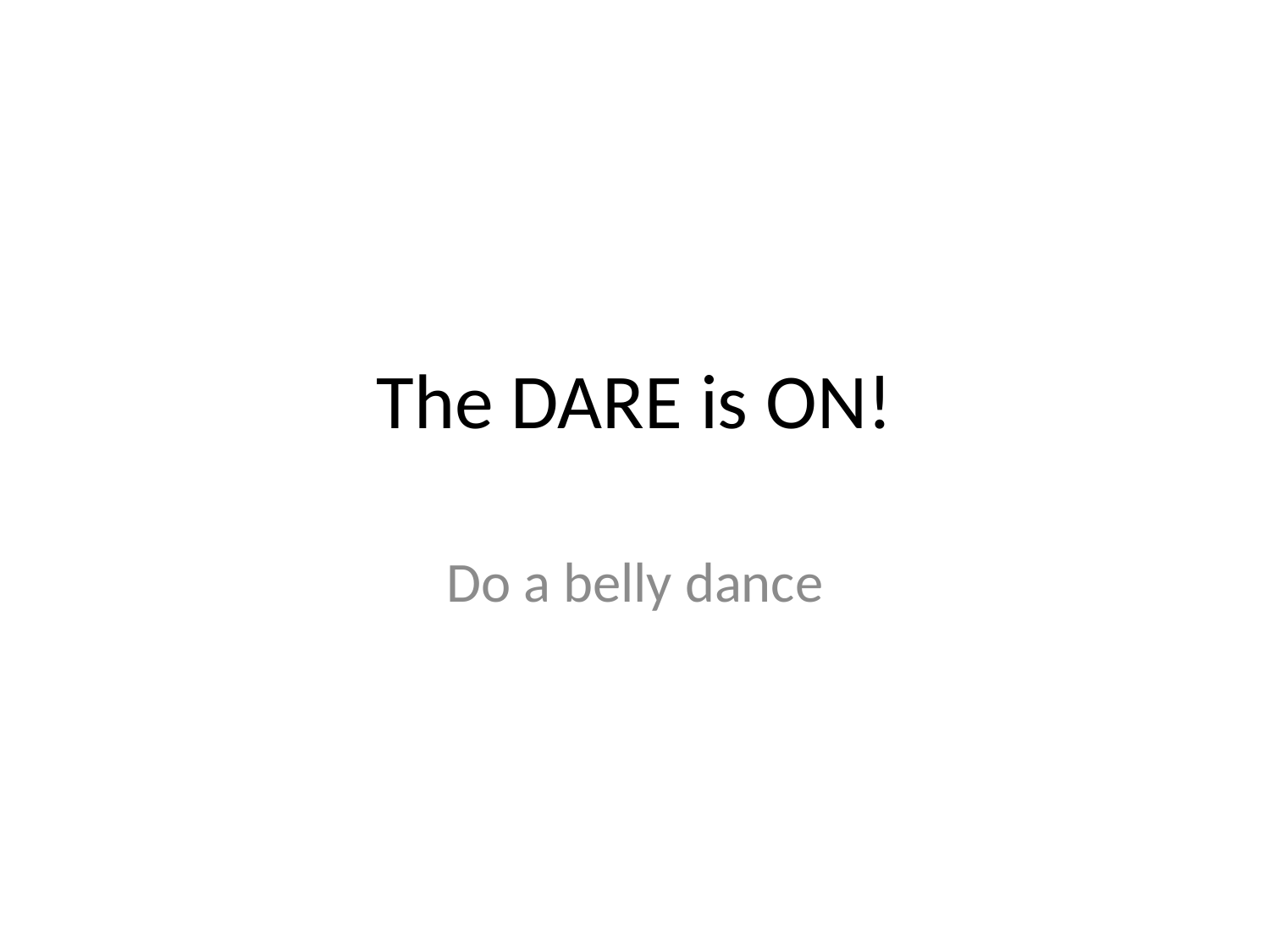

# The DARE is ON!
Do a belly dance